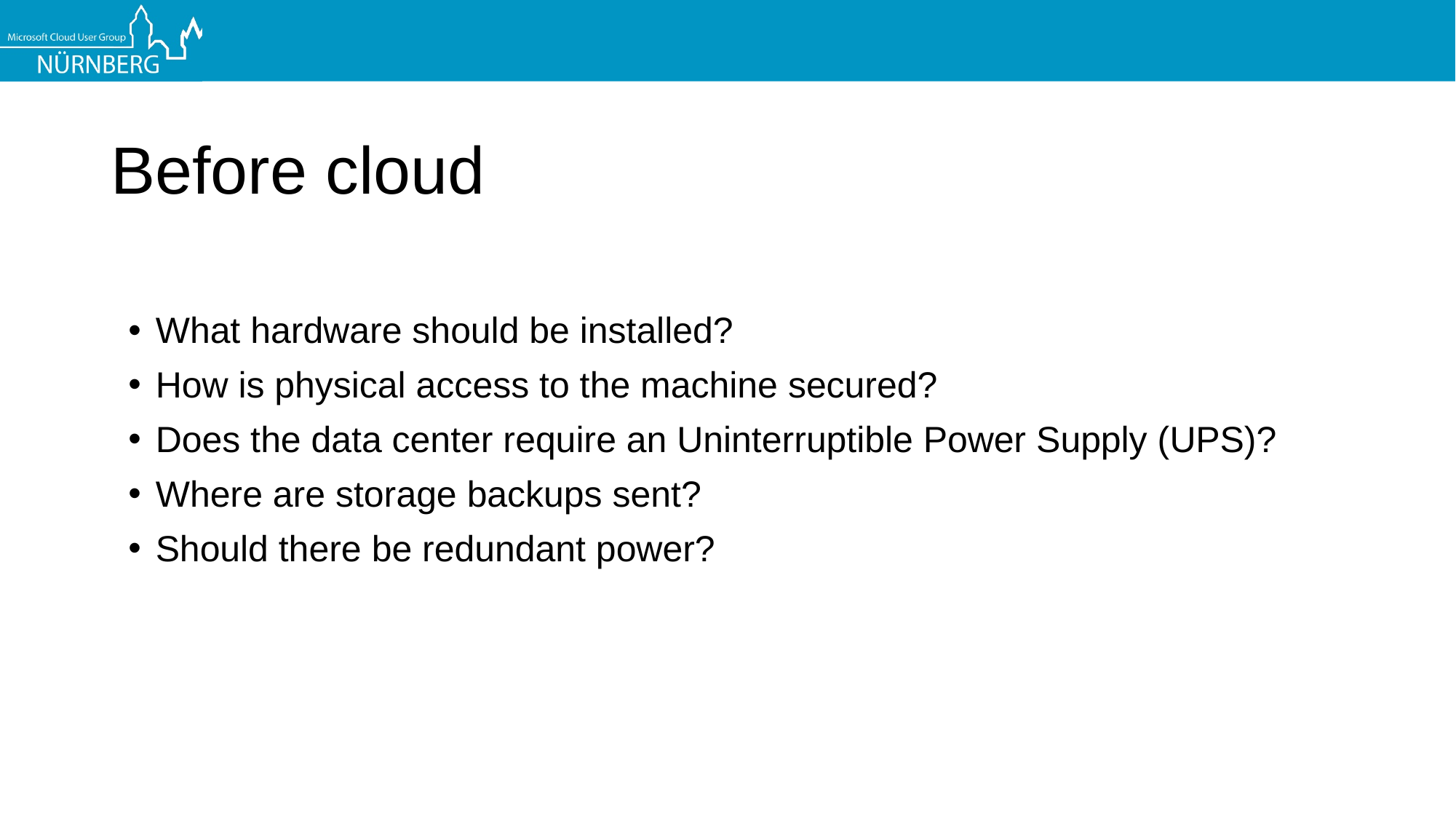

# Before cloud
What hardware should be installed?
How is physical access to the machine secured?
Does the data center require an Uninterruptible Power Supply (UPS)?
Where are storage backups sent?
Should there be redundant power?